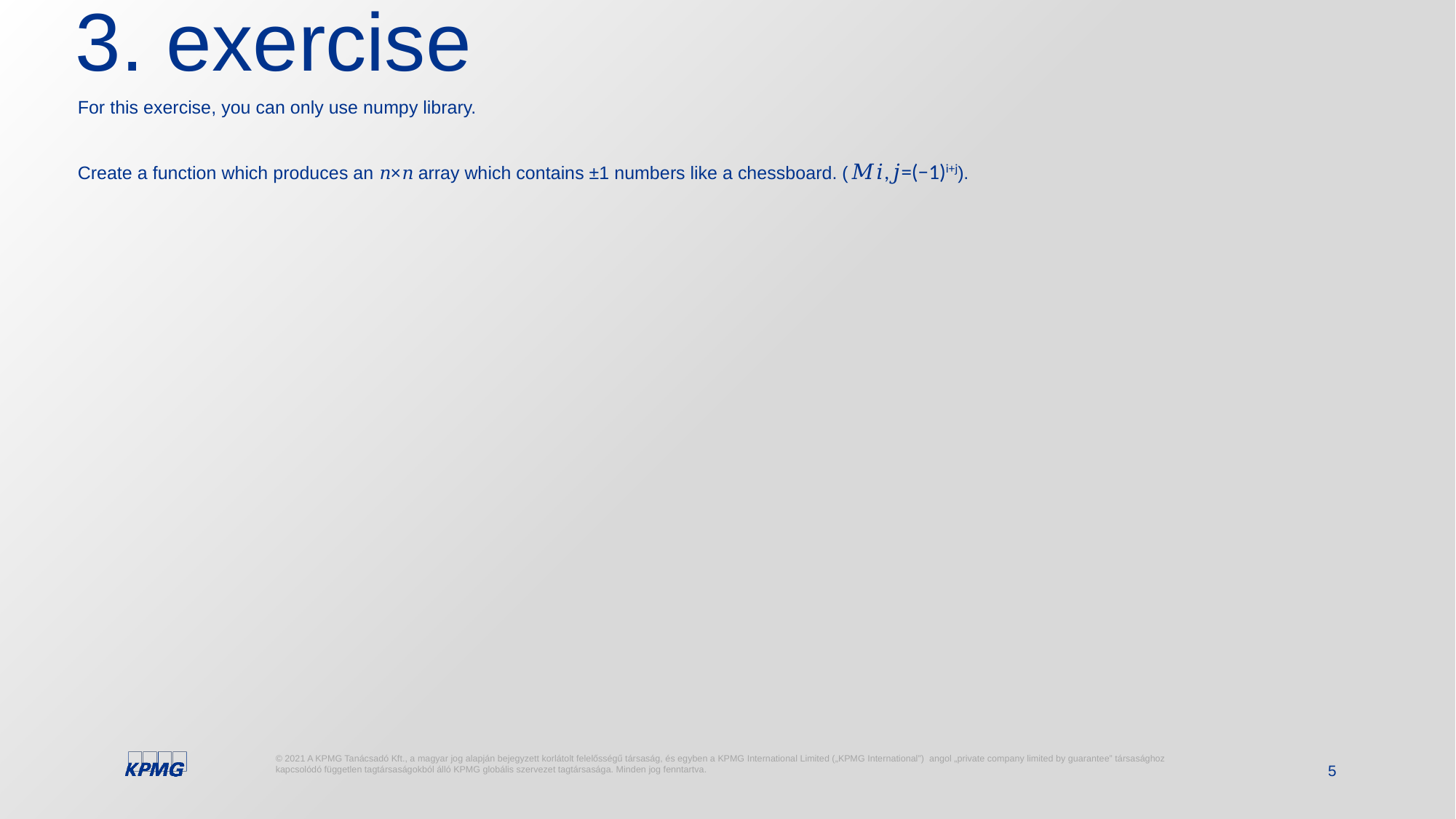

# 3. exercise
For this exercise, you can only use numpy library.

Create a function which produces an 𝑛×𝑛 array which contains ±1 numbers like a chessboard. (𝑀𝑖,𝑗=(−1)i+j).